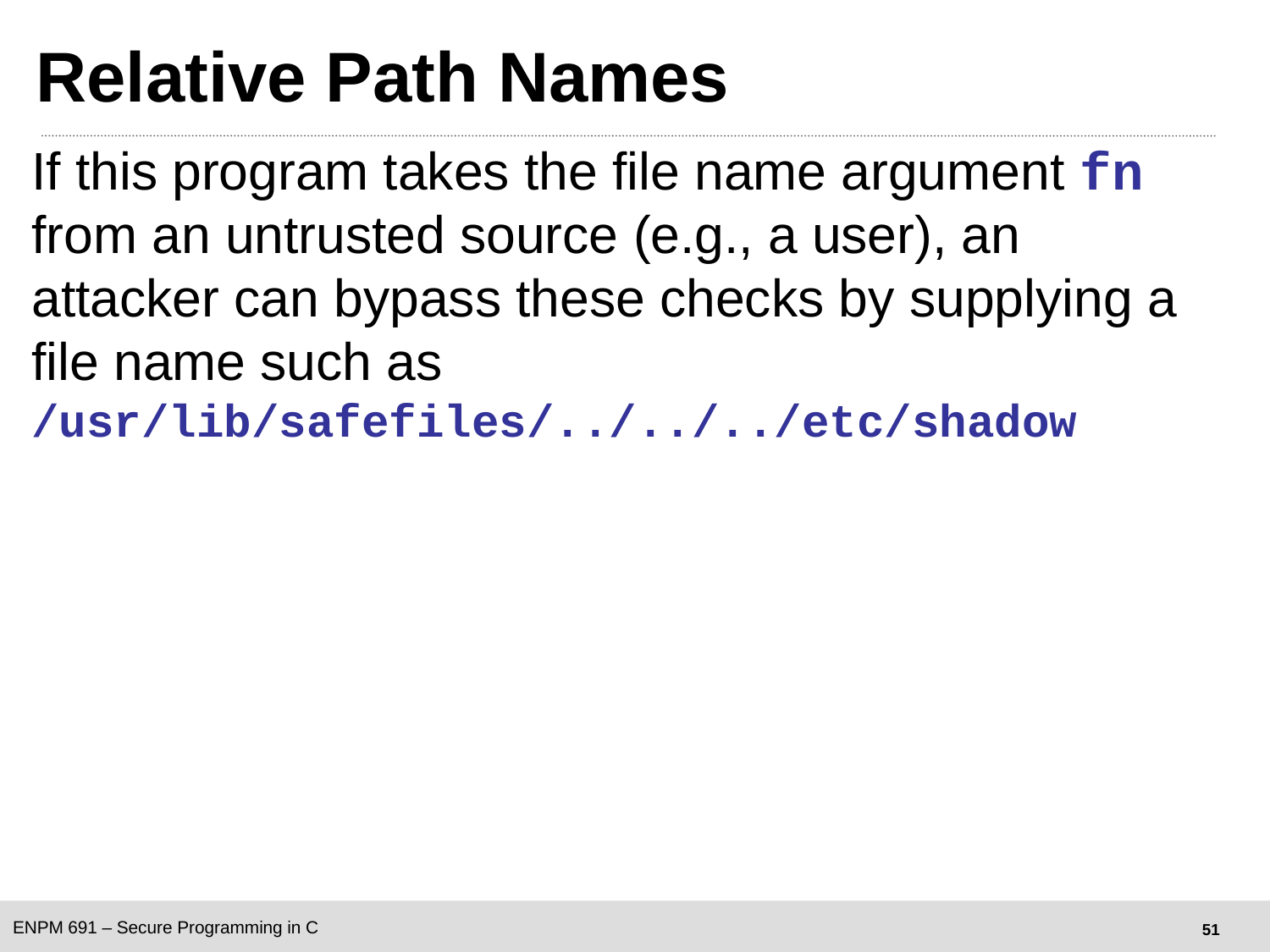

# Relative Path Names
If this program takes the file name argument fn from an untrusted source (e.g., a user), an attacker can bypass these checks by supplying a file name such as
/usr/lib/safefiles/../../../etc/shadow